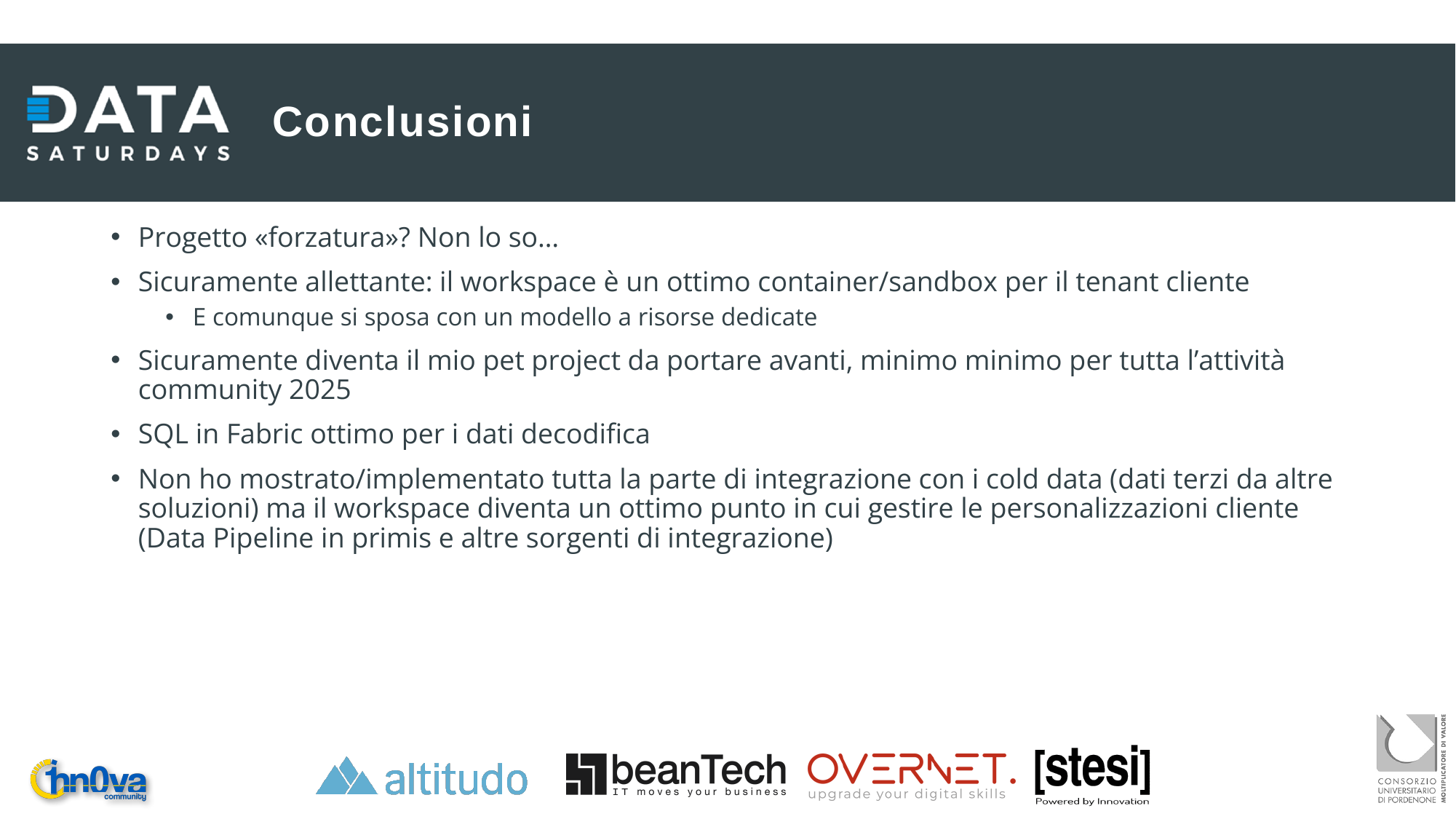

# Conclusioni
Progetto «forzatura»? Non lo so…
Sicuramente allettante: il workspace è un ottimo container/sandbox per il tenant cliente
E comunque si sposa con un modello a risorse dedicate
Sicuramente diventa il mio pet project da portare avanti, minimo minimo per tutta l’attività community 2025
SQL in Fabric ottimo per i dati decodifica
Non ho mostrato/implementato tutta la parte di integrazione con i cold data (dati terzi da altre soluzioni) ma il workspace diventa un ottimo punto in cui gestire le personalizzazioni cliente (Data Pipeline in primis e altre sorgenti di integrazione)